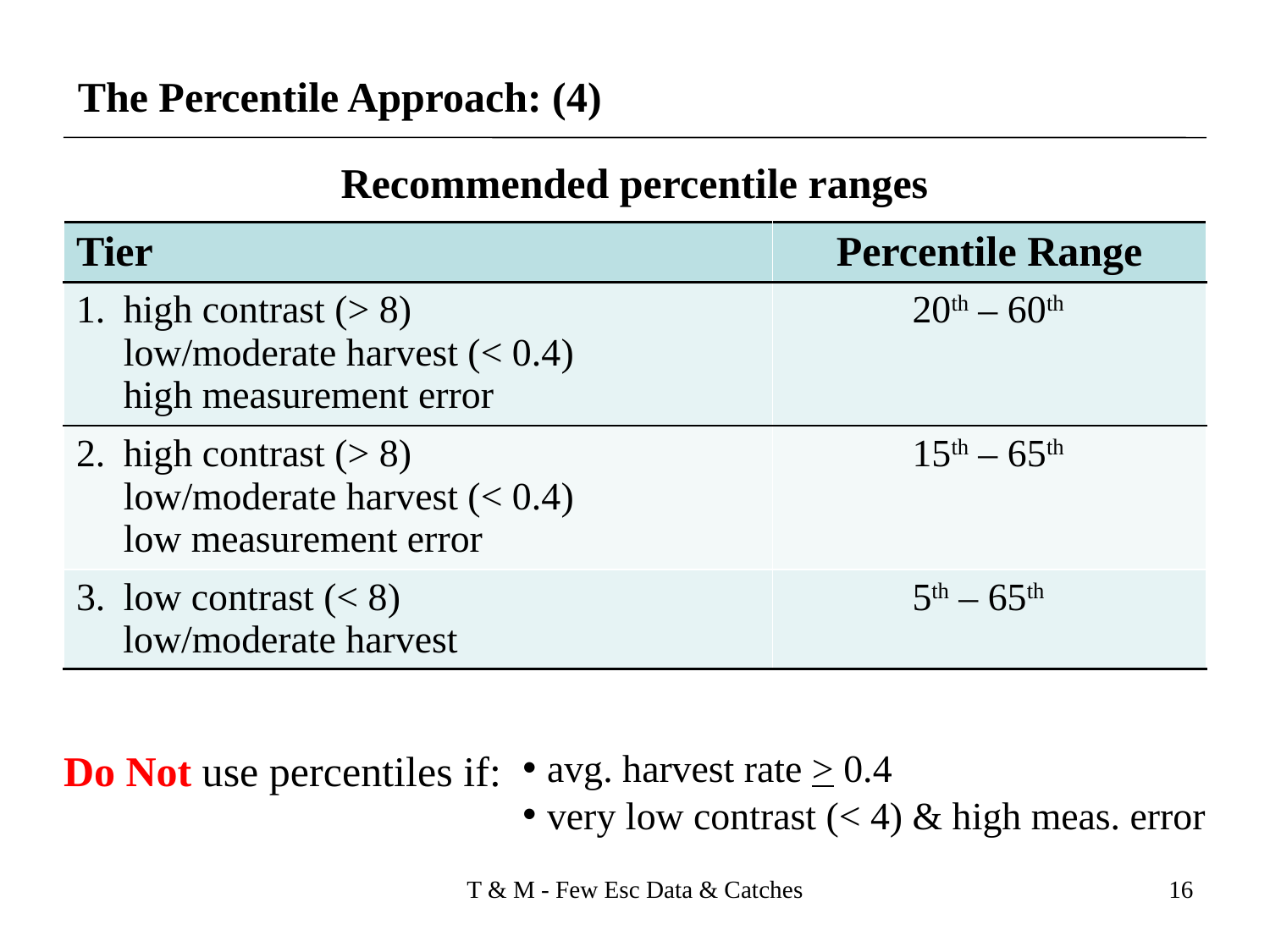

The Percentile Approach: (4)

Recommended percentile ranges
| Tier | Percentile Range |
| --- | --- |
| high contrast (> 8) low/moderate harvest (< 0.4) high measurement error | 20th – 60th |
| high contrast (> 8) low/moderate harvest (< 0.4) low measurement error | 15th – 65th |
| low contrast (< 8) low/moderate harvest | 5th – 65th |

Do Not use percentiles if:
avg. harvest rate > 0.4
very low contrast (< 4) & high meas. error

T & M - Few Esc Data & Catches
16